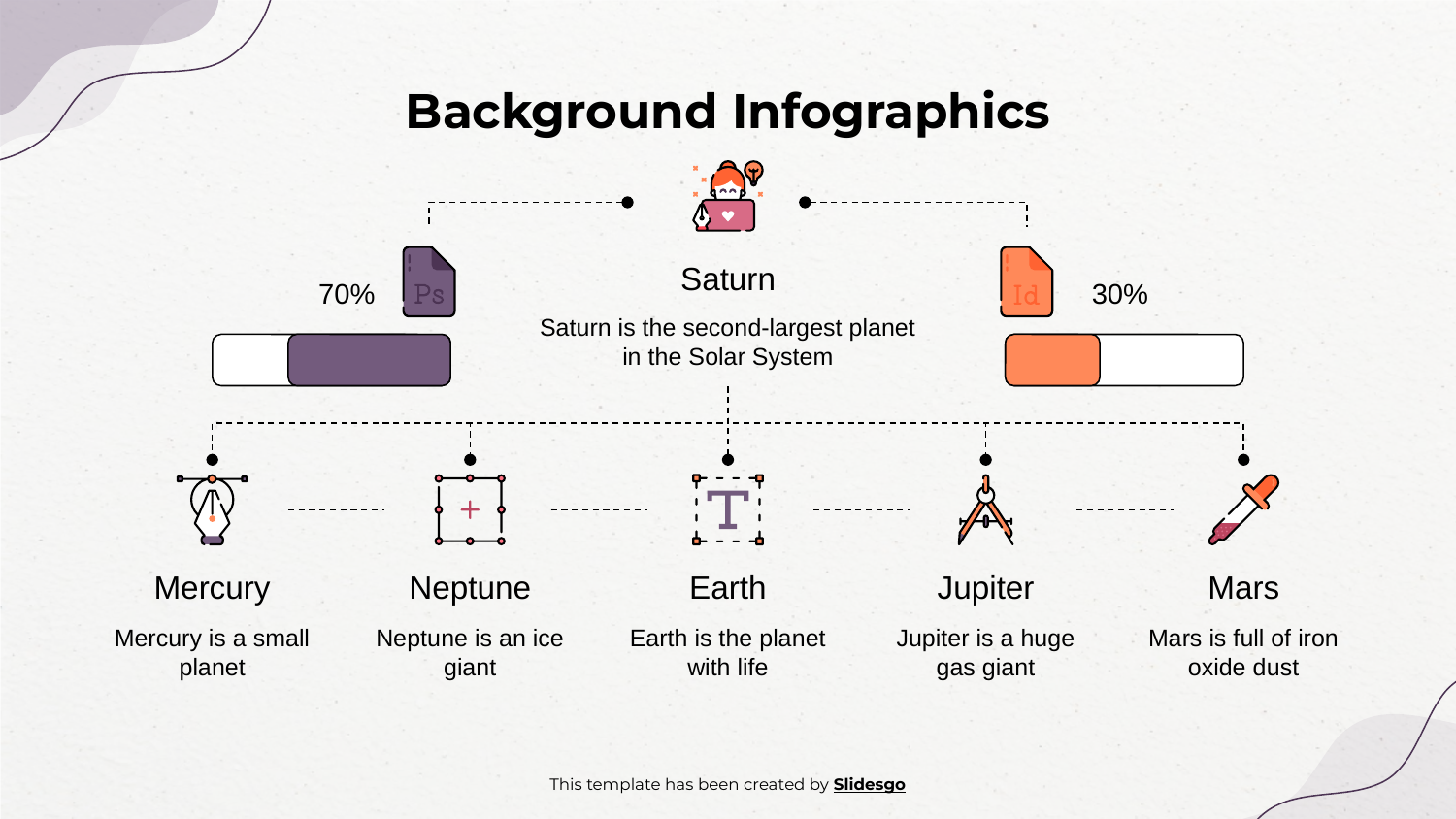

# Background Infographics

Saturn
70%
30%
Saturn is the second-largest planet in the Solar System

Jupiter
Mars
Mercury
Neptune
Earth
Jupiter is a huge gas giant
Mars is full of iron oxide dust
Mercury is a small planet
Neptune is an ice giant
Earth is the planet with life
This template has been created by Slidesgo